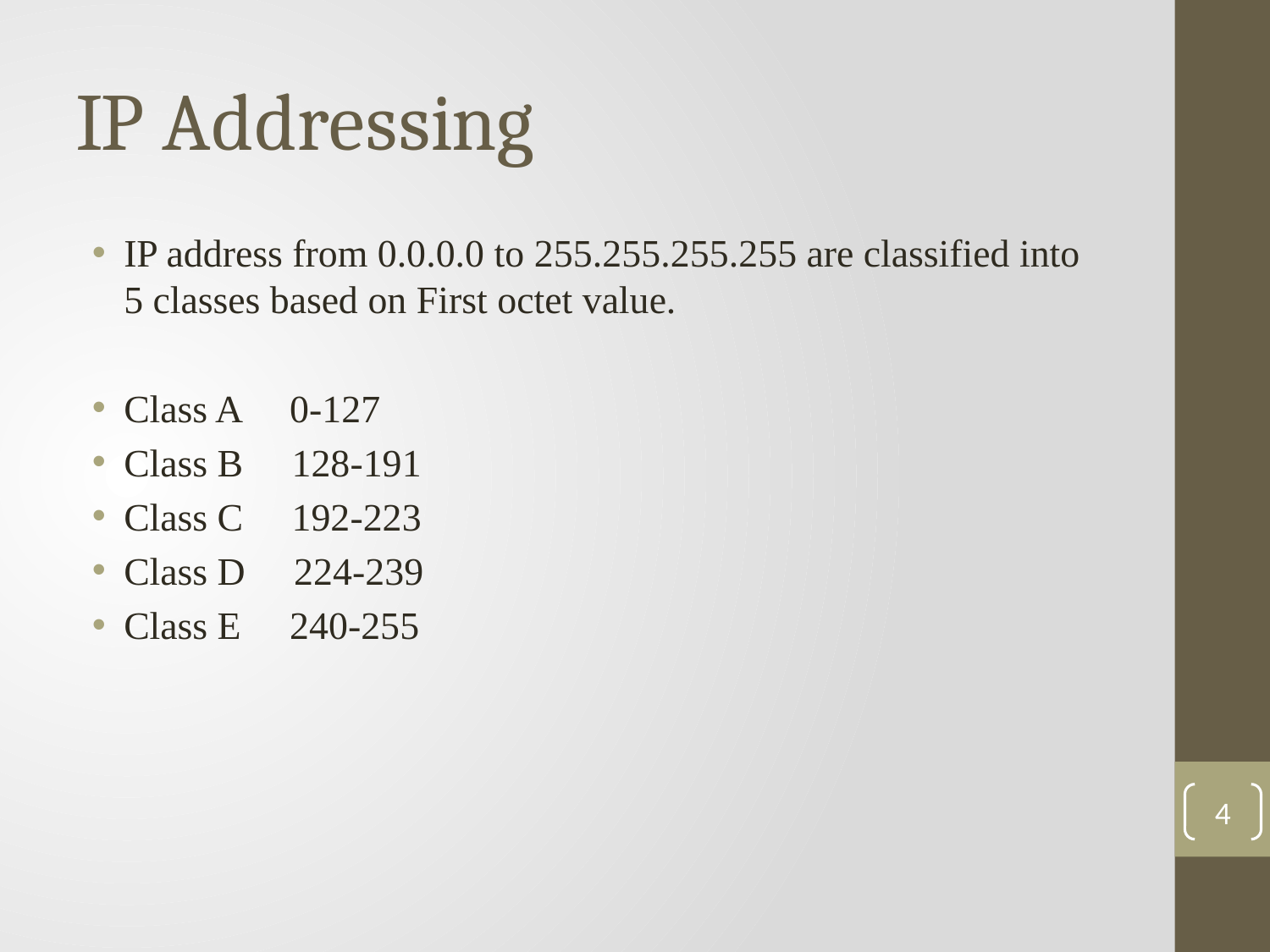

# IP Addressing
IP address from 0.0.0.0 to 255.255.255.255 are classified into 5 classes based on First octet value.

Class A     0-127
Class B     128-191
Class C     192-223
Class D     224-239
Class E     240-255

4